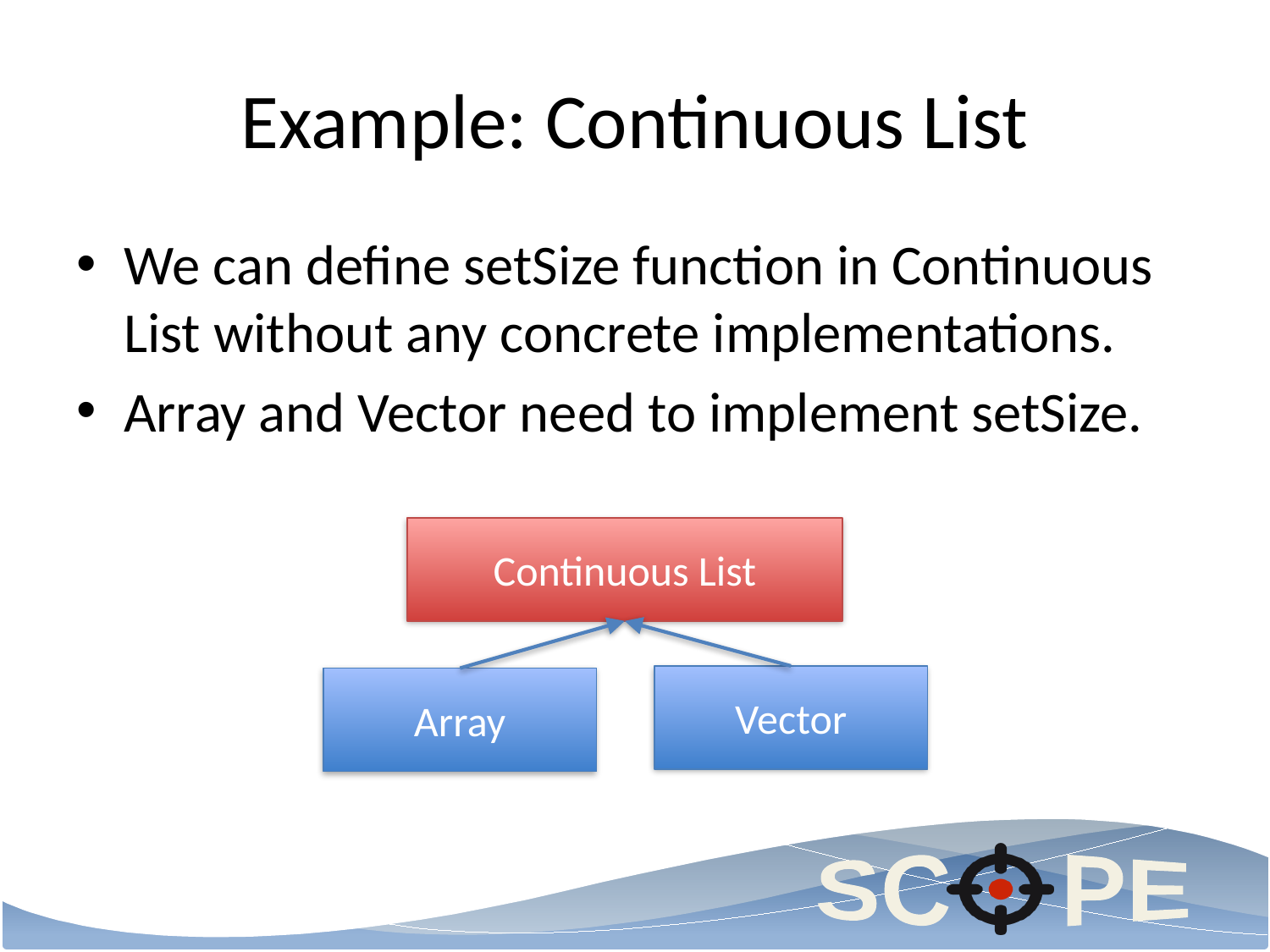

# Example: Continuous List
We can define setSize function in Continuous List without any concrete implementations.
Array and Vector need to implement setSize.
Continuous List
Vector
Array